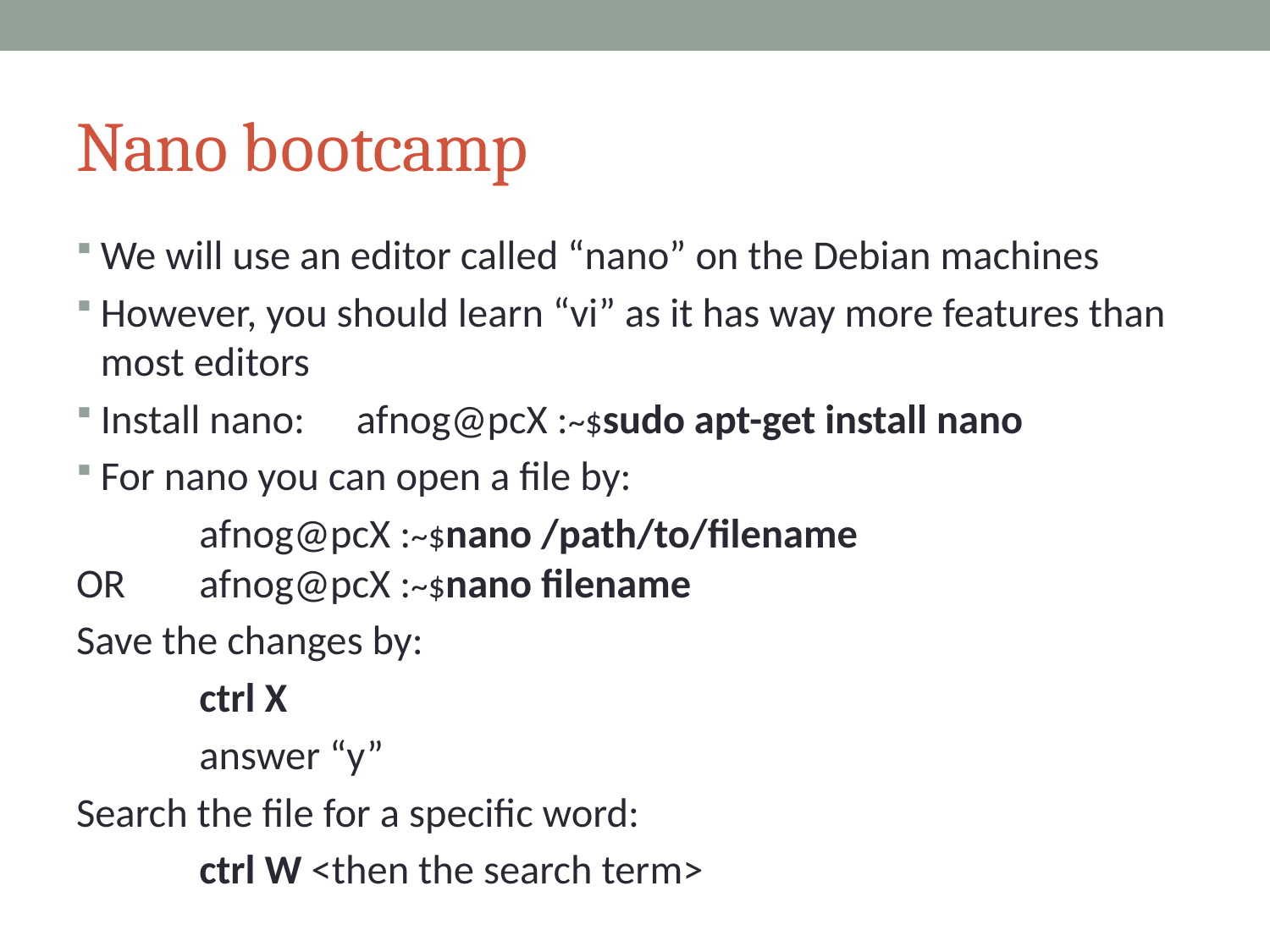

# Nano bootcamp
We will use an editor called “nano” on the Debian machines
However, you should learn “vi” as it has way more features than most editors
Install nano: 	 afnog@pcX :~$sudo apt-get install nano
For nano you can open a file by:
	afnog@pcX :~$nano /path/to/filename
OR 	afnog@pcX :~$nano filename
Save the changes by:
	ctrl X
	answer “y”
Search the file for a specific word:
	ctrl W <then the search term>